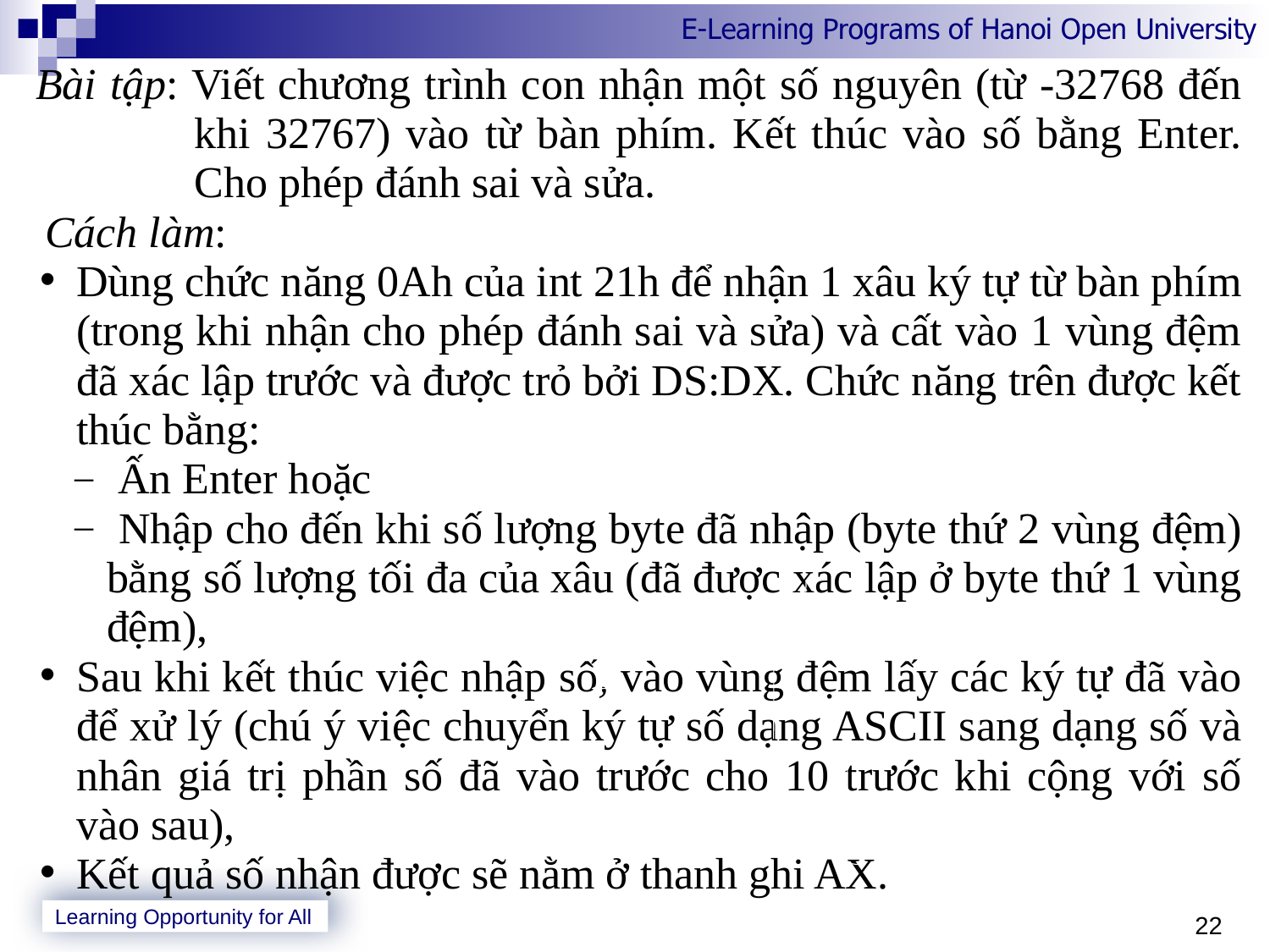

Bài tập: Viết chương trình con nhận một số nguyên (từ -32768 đến khi 32767) vào từ bàn phím. Kết thúc vào số bằng Enter. Cho phép đánh sai và sửa.
Cách làm:
Dùng chức năng 0Ah của int 21h để nhận 1 xâu ký tự từ bàn phím (trong khi nhận cho phép đánh sai và sửa) và cất vào 1 vùng đệm đã xác lập trước và được trỏ bởi DS:DX. Chức năng trên được kết thúc bằng:
 Ấn Enter hoặc
 Nhập cho đến khi số lượng byte đã nhập (byte thứ 2 vùng đệm) bằng số lượng tối đa của xâu (đã được xác lập ở byte thứ 1 vùng đệm),
Sau khi kết thúc việc nhập số, vào vùng đệm lấy các ký tự đã vào để xử lý (chú ý việc chuyển ký tự số dạng ASCII sang dạng số và nhân giá trị phần số đã vào trước cho 10 trước khi cộng với số vào sau),
Kết quả số nhận được sẽ nằm ở thanh ghi AX.

22